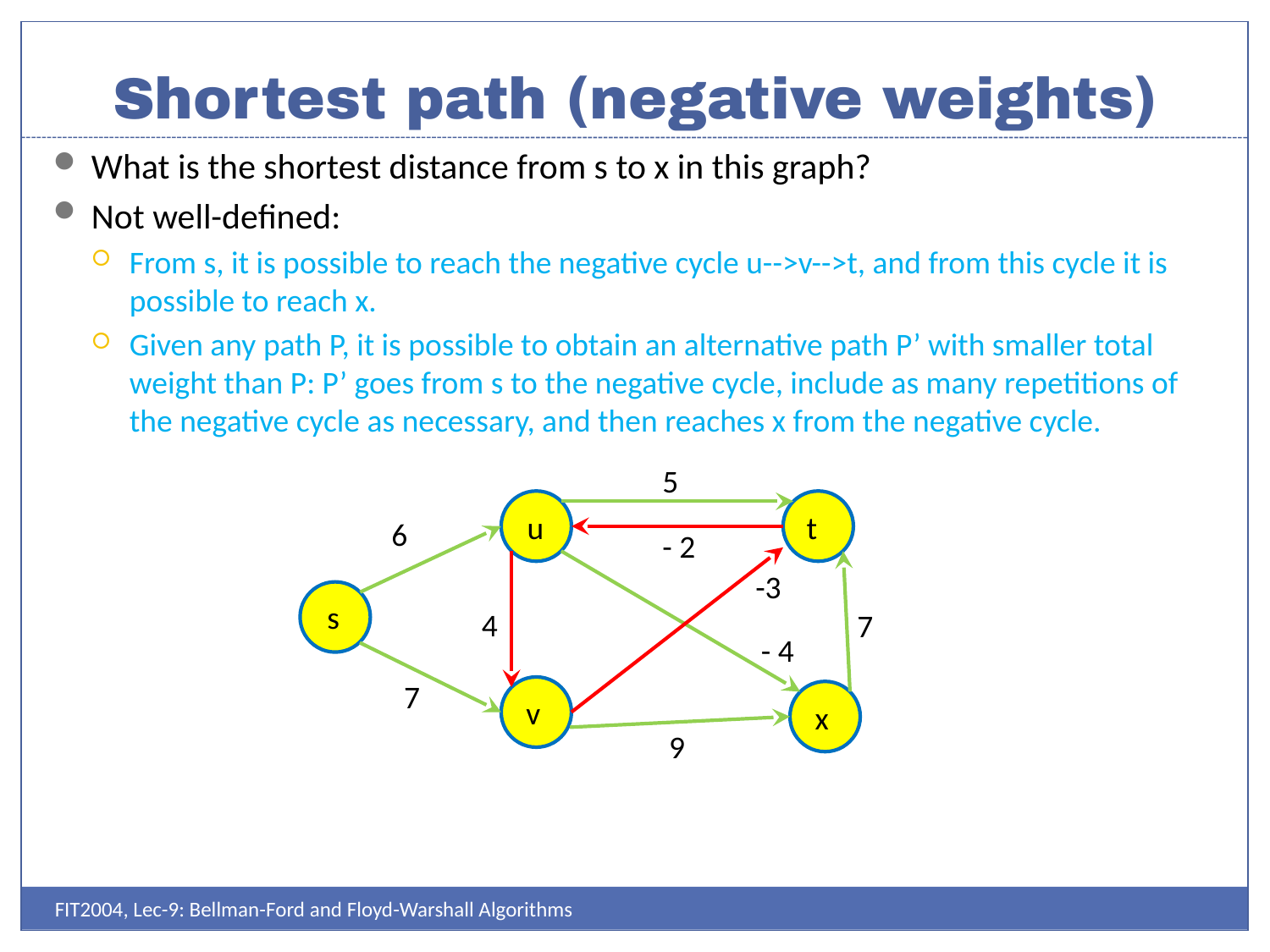

# Shortest path (negative weights)
What is the shortest distance from s to x in this graph?
Not well-defined:
From s, it is possible to reach the negative cycle u-->v-->t, and from this cycle it is possible to reach x.
Given any path P, it is possible to obtain an alternative path P’ with smaller total weight than P: P’ goes from s to the negative cycle, include as many repetitions of the negative cycle as necessary, and then reaches x from the negative cycle.

5

u
t
6
- 2
-3

s
4
7
- 4
7

v
x
9
FIT2004, Lec-9: Bellman-Ford and Floyd-Warshall Algorithms